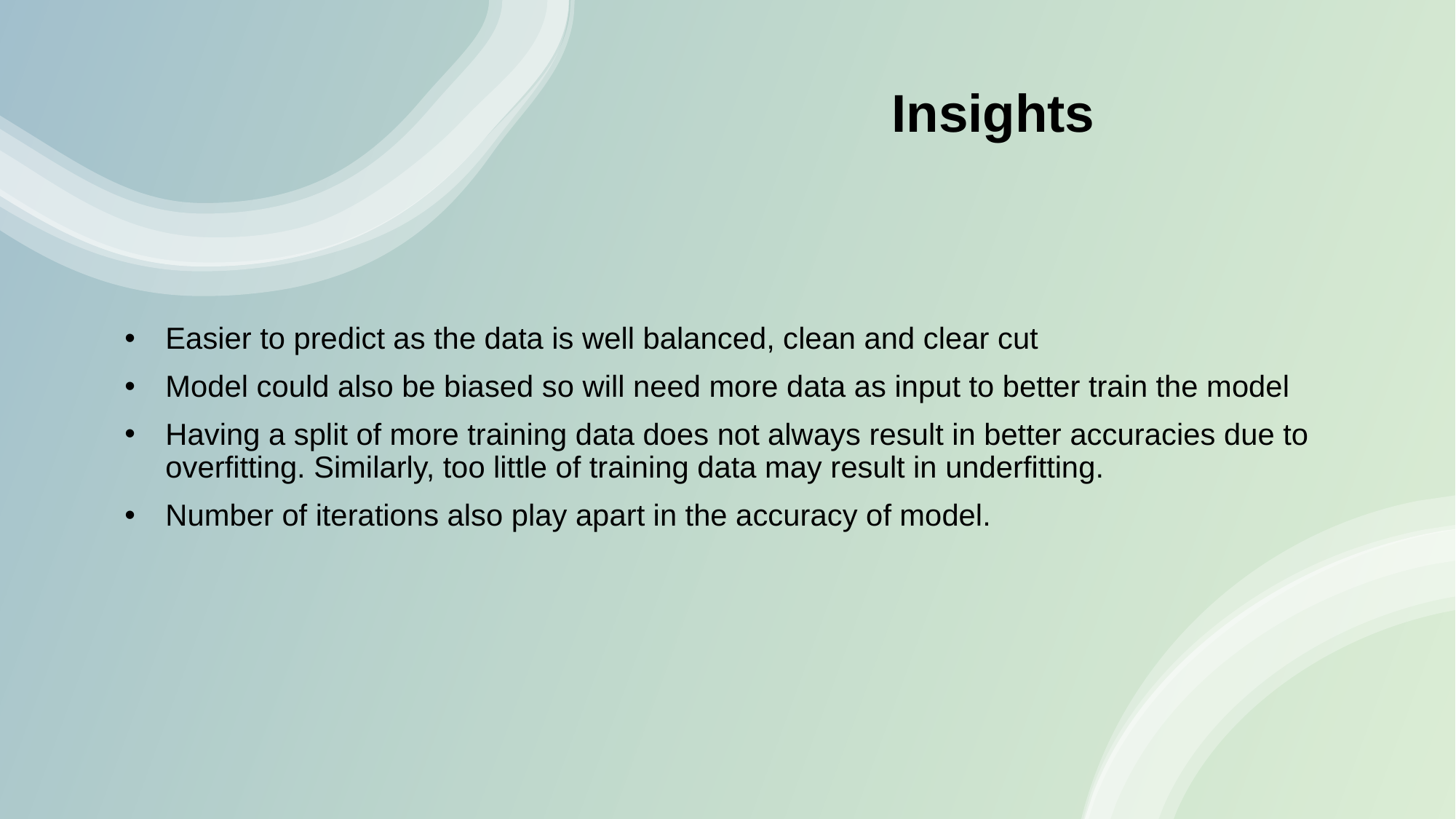

# Insights
Easier to predict as the data is well balanced, clean and clear cut
Model could also be biased so will need more data as input to better train the model
Having a split of more training data does not always result in better accuracies due to overfitting. Similarly, too little of training data may result in underfitting.
Number of iterations also play apart in the accuracy of model.